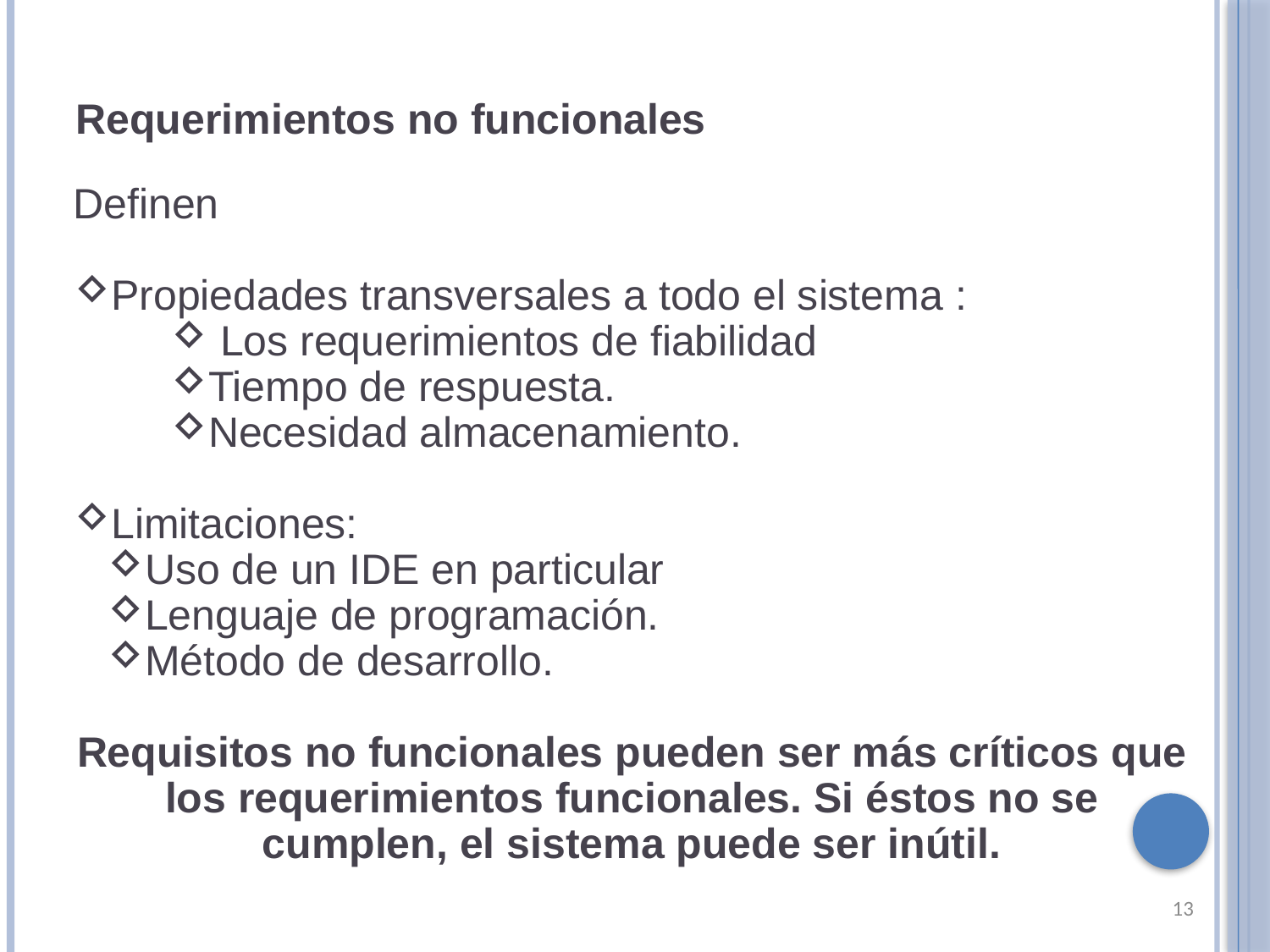

Requerimientos no funcionales
Definen

Propiedades transversales a todo el sistema :
 Los requerimientos de fiabilidad
Tiempo de respuesta.
Necesidad almacenamiento.

Limitaciones:
Uso de un IDE en particular
Lenguaje de programación.
Método de desarrollo.

Requisitos no funcionales pueden ser más críticos que los requerimientos funcionales. Si éstos no se cumplen, el sistema puede ser inútil.
13